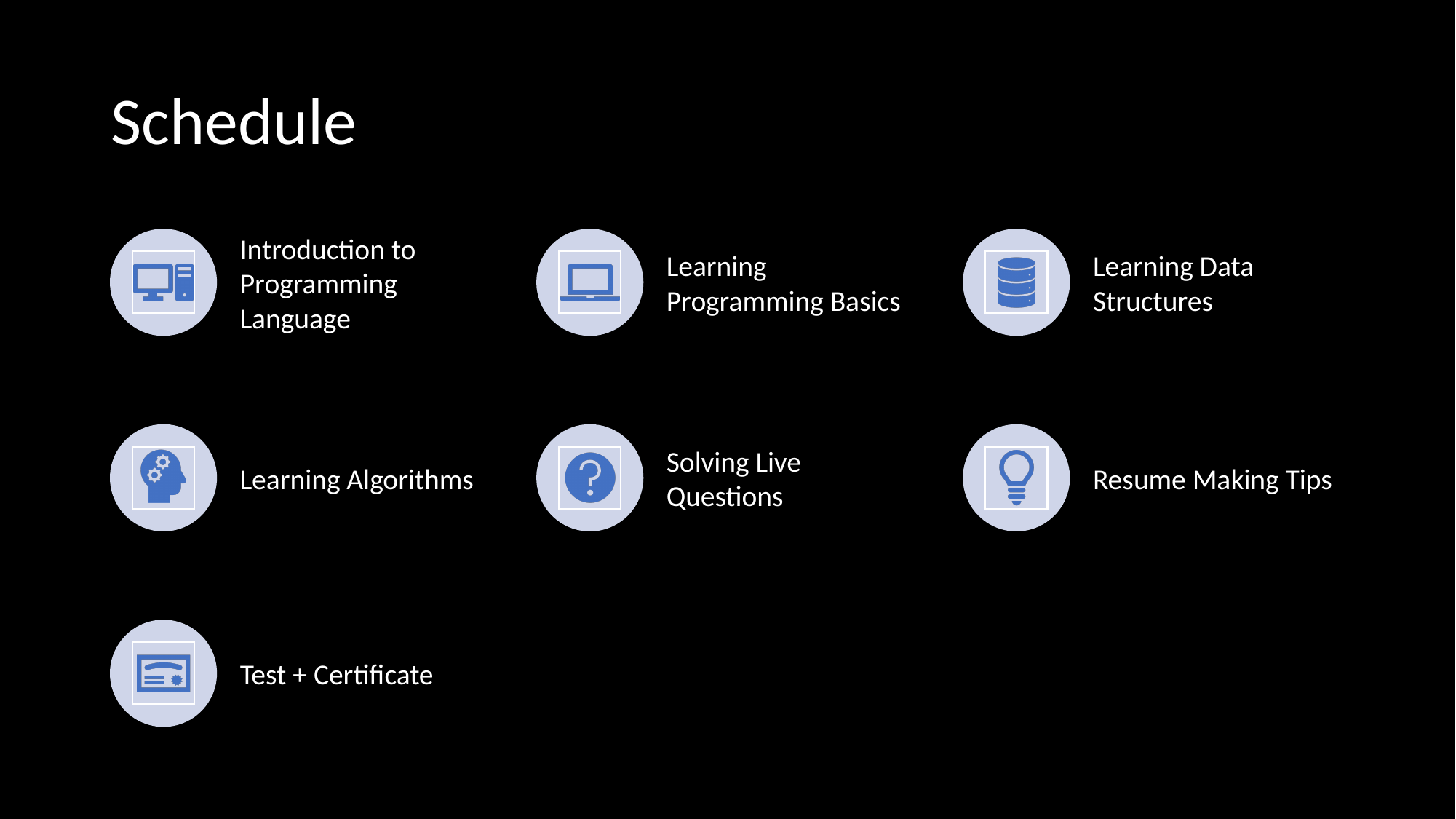

# Schedule
Introduction to Programming Language
Learning Programming Basics
Learning Data Structures
Learning Algorithms
Solving Live Questions
Resume Making Tips
Test + Certificate